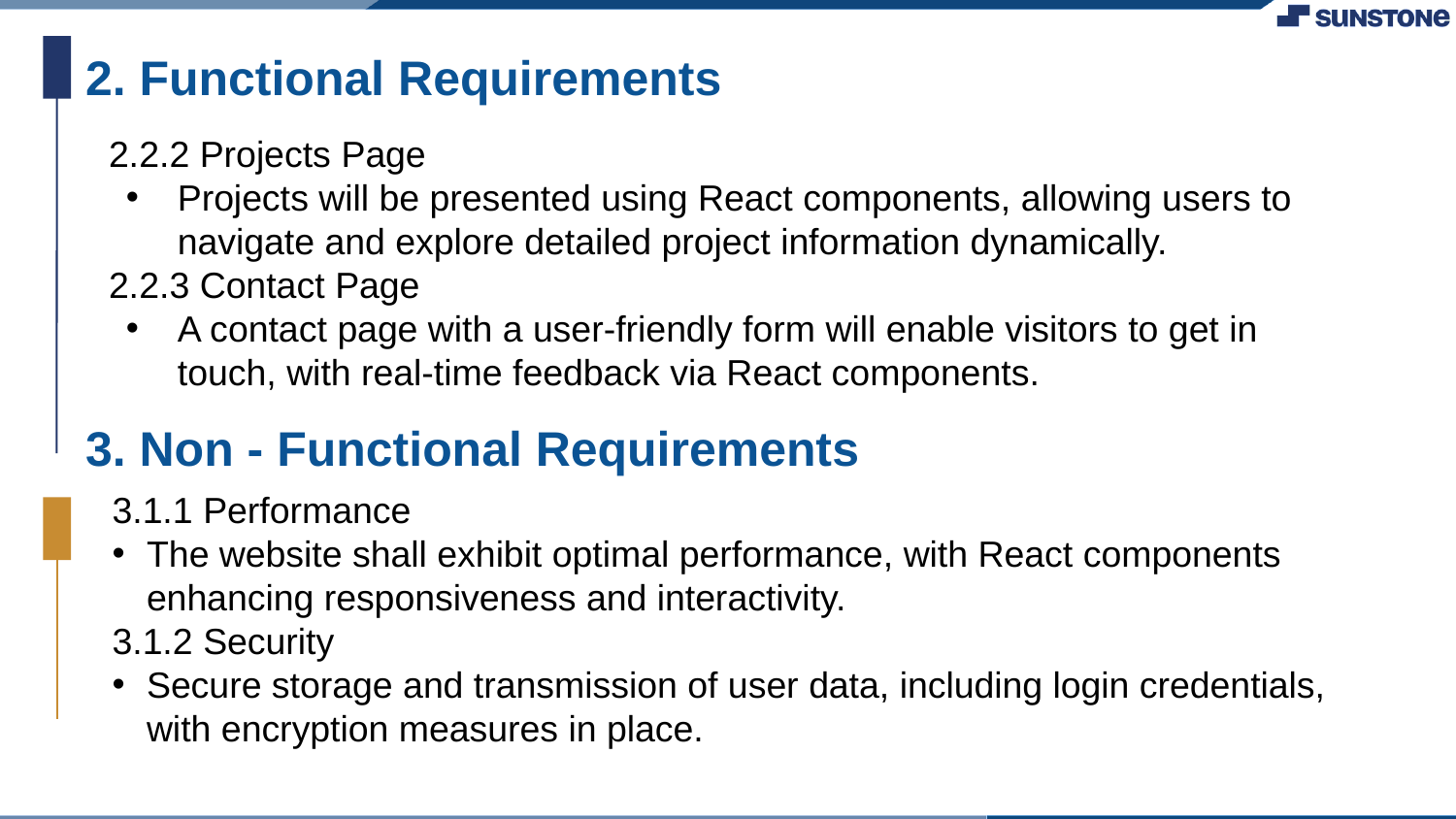

2. Functional Requirements
2.2.2 Projects Page
Projects will be presented using React components, allowing users to navigate and explore detailed project information dynamically.
2.2.3 Contact Page
A contact page with a user-friendly form will enable visitors to get in touch, with real-time feedback via React components.
3. Non - Functional Requirements
3.1.1 Performance
The website shall exhibit optimal performance, with React components enhancing responsiveness and interactivity.
3.1.2 Security
Secure storage and transmission of user data, including login credentials, with encryption measures in place.